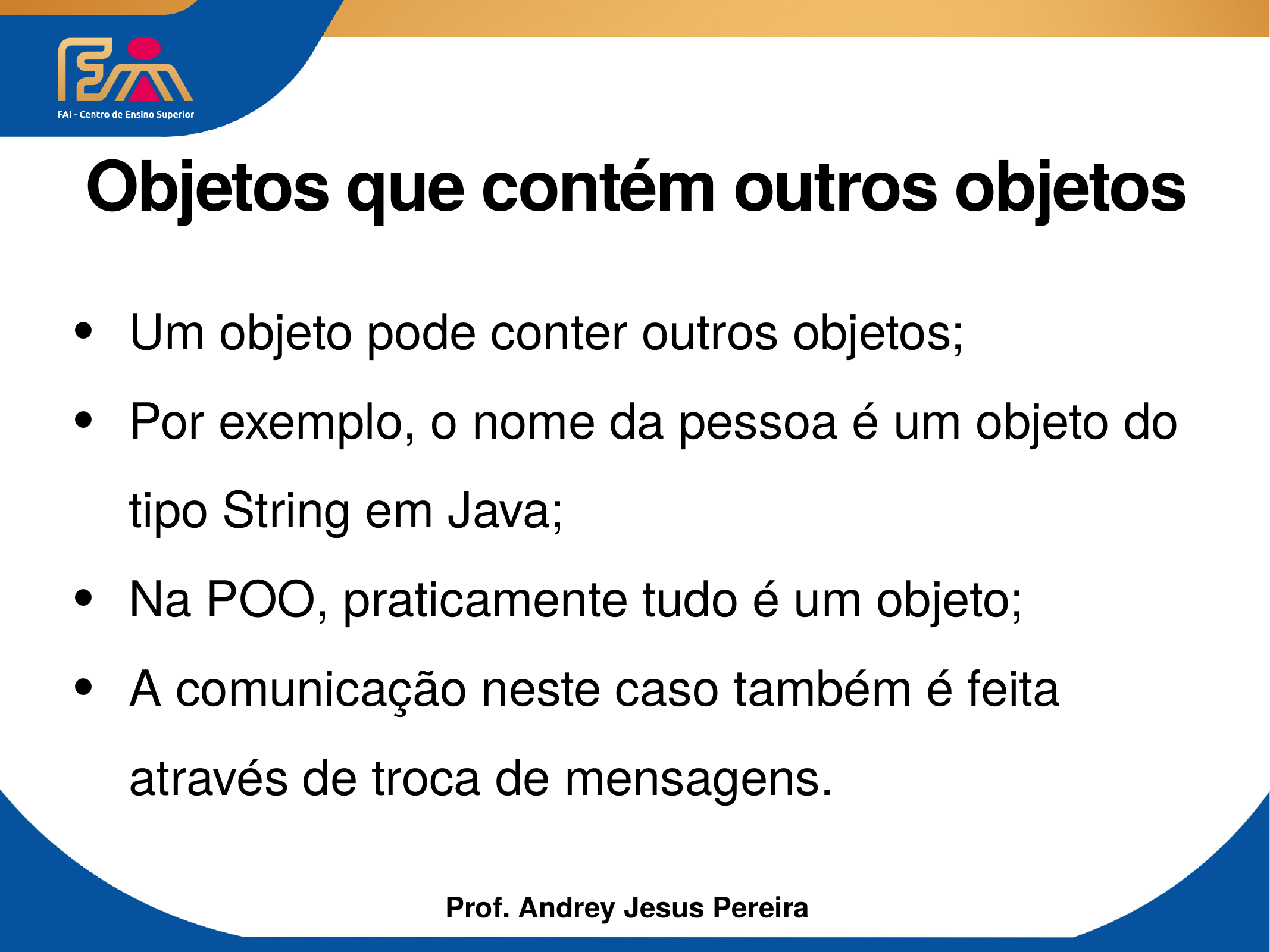

# Objetos que contém outros objetos
Um objeto pode conter outros objetos;
Por exemplo, o nome da pessoa é um objeto do tipo String em Java;
Na POO, praticamente tudo é um objeto;
A comunicação neste caso também é feita através de troca de mensagens.

Prof. Andrey Jesus Pereira